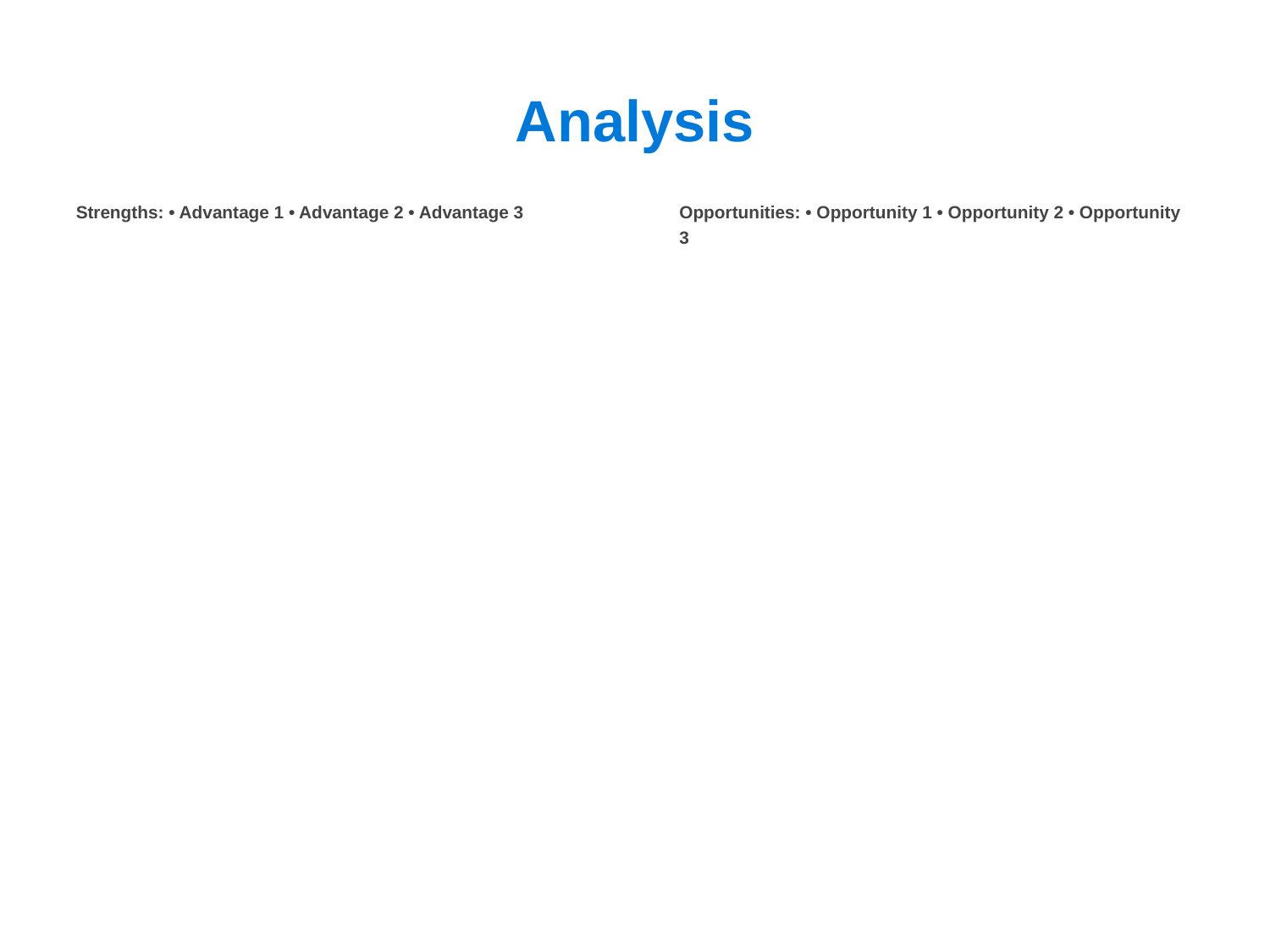

#
Analysis
Strengths: • Advantage 1 • Advantage 2 • Advantage 3
Opportunities: • Opportunity 1 • Opportunity 2 • Opportunity
3